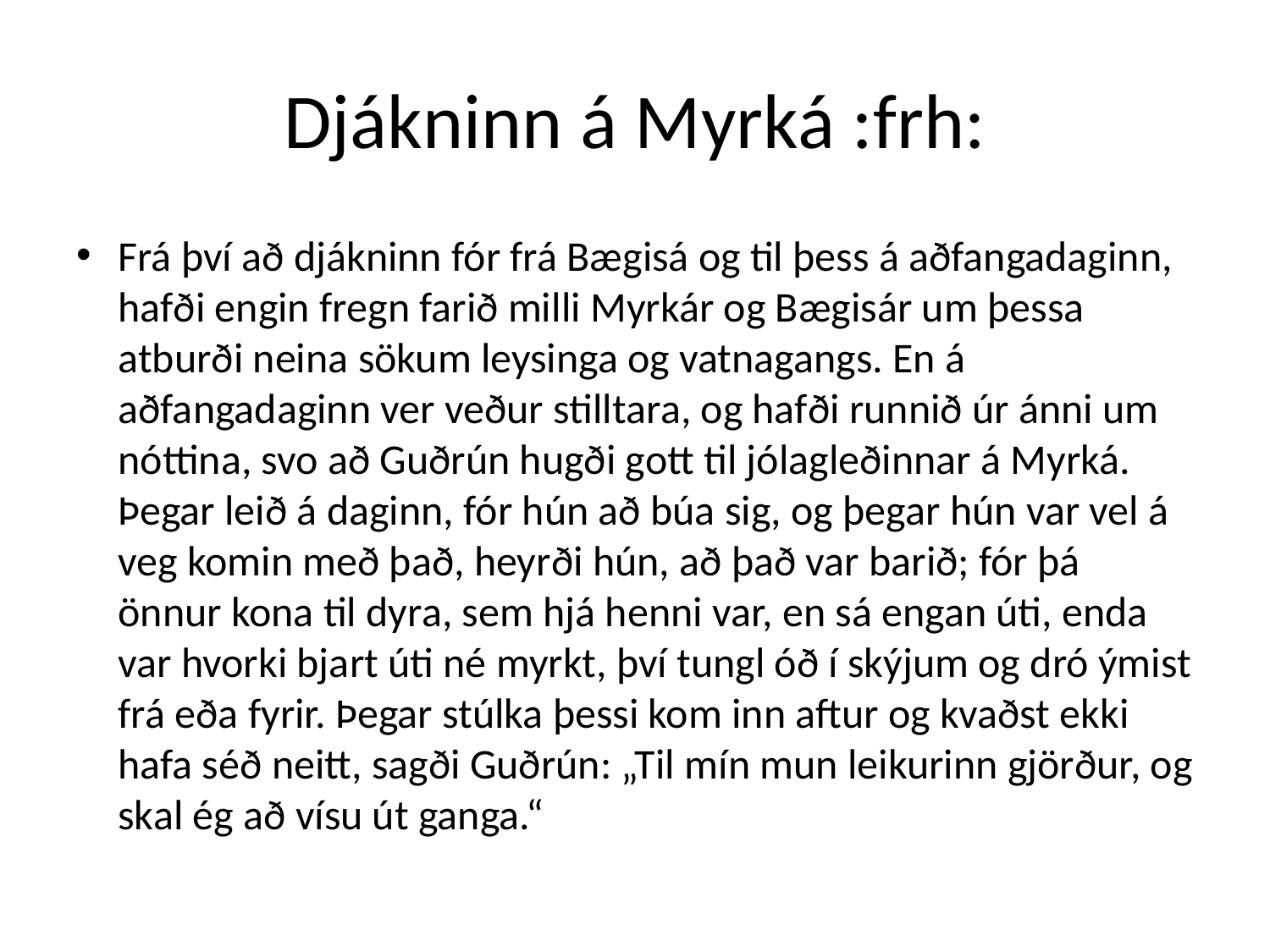

# Djákninn á Myrká :frh:
Frá því að djákninn fór frá Bægisá og til þess á aðfangadaginn, hafði engin fregn farið milli Myrkár og Bægisár um þessa atburði neina sökum leysinga og vatnagangs. En á aðfangadaginn ver veður stilltara, og hafði runnið úr ánni um nóttina, svo að Guðrún hugði gott til jólagleðinnar á Myrká. Þegar leið á daginn, fór hún að búa sig, og þegar hún var vel á veg komin með það, heyrði hún, að það var barið; fór þá önnur kona til dyra, sem hjá henni var, en sá engan úti, enda var hvorki bjart úti né myrkt, því tungl óð í skýjum og dró ýmist frá eða fyrir. Þegar stúlka þessi kom inn aftur og kvaðst ekki hafa séð neitt, sagði Guðrún: „Til mín mun leikurinn gjörður, og skal ég að vísu út ganga.“